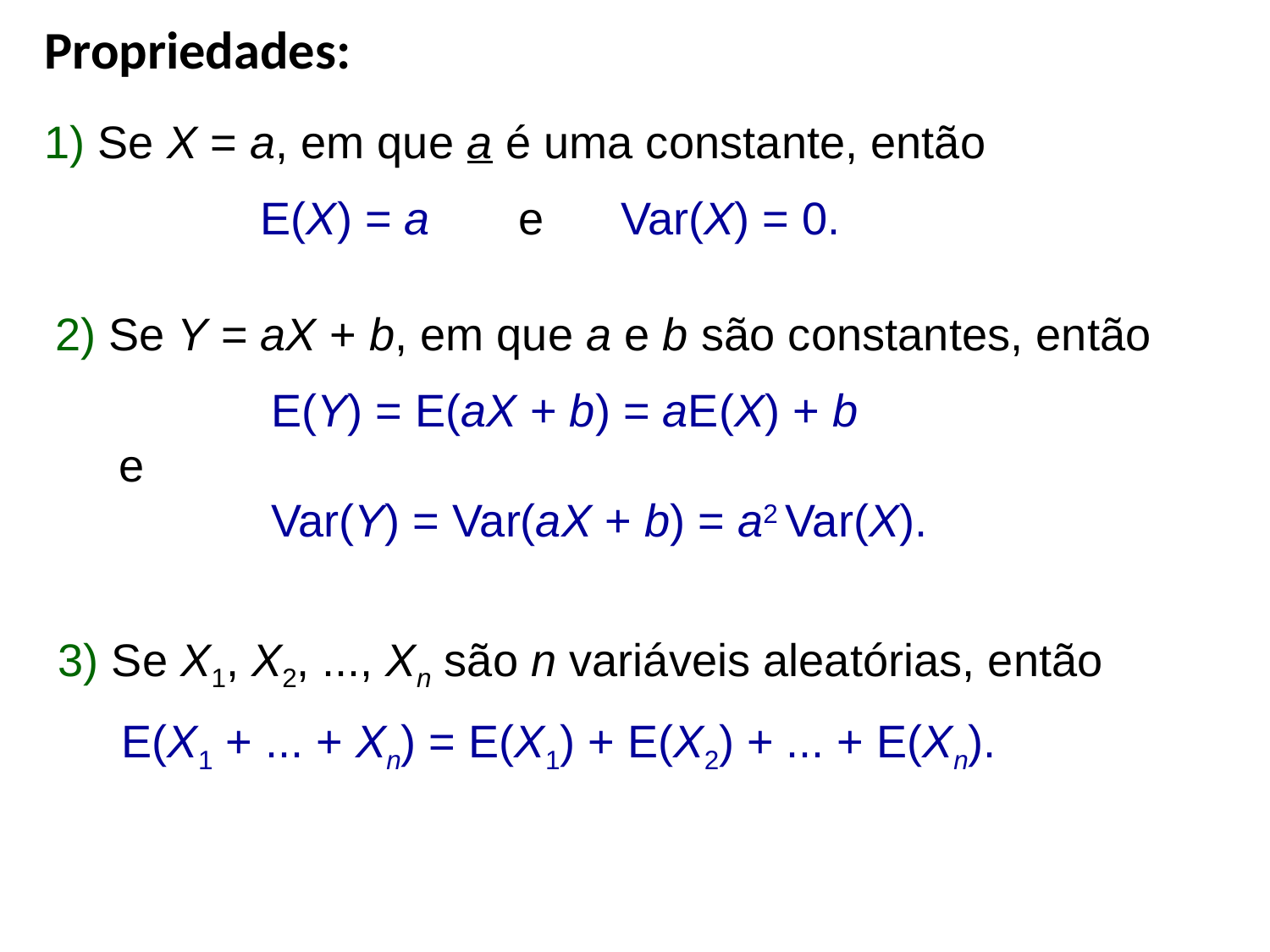

Propriedades:
1) Se X = a, em que a é uma constante, então

                 E(X) = a       e      Var(X) = 0.
2) Se Y = aX + b, em que a e b são constantes, então

                 E(Y) = E(aX + b) = aE(X) + b
     e
                 Var(Y) = Var(aX + b) = a2 Var(X).
3) Se X1, X2, ..., Xn são n variáveis aleatórias, então

     E(X1 + ... + Xn) = E(X1) + E(X2) + ... + E(Xn).